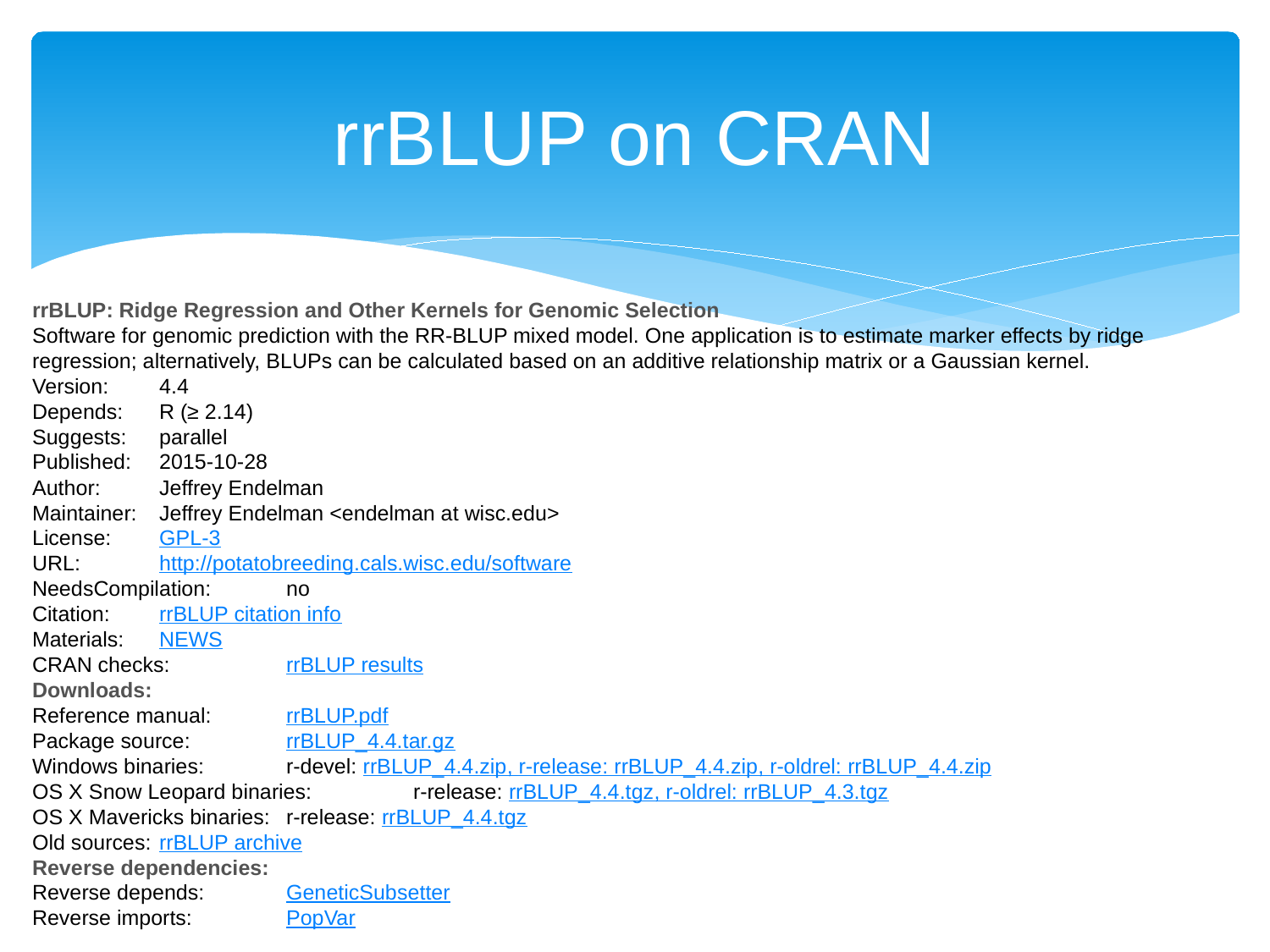

# rrBLUP on CRAN
rrBLUP: Ridge Regression and Other Kernels for Genomic Selection
Software for genomic prediction with the RR-BLUP mixed model. One application is to estimate marker effects by ridge regression; alternatively, BLUPs can be calculated based on an additive relationship matrix or a Gaussian kernel.
Version:	4.4
Depends:	R (≥ 2.14)
Suggests:	parallel
Published:	2015-10-28
Author:	Jeffrey Endelman
Maintainer:	Jeffrey Endelman <endelman at wisc.edu>
License:	GPL-3
URL:	http://potatobreeding.cals.wisc.edu/software
NeedsCompilation:	no
Citation:	rrBLUP citation info
Materials:	NEWS
CRAN checks:	rrBLUP results
Downloads:
Reference manual:	rrBLUP.pdf
Package source:	rrBLUP_4.4.tar.gz
Windows binaries:	r-devel: rrBLUP_4.4.zip, r-release: rrBLUP_4.4.zip, r-oldrel: rrBLUP_4.4.zip
OS X Snow Leopard binaries:	r-release: rrBLUP_4.4.tgz, r-oldrel: rrBLUP_4.3.tgz
OS X Mavericks binaries:	r-release: rrBLUP_4.4.tgz
Old sources:	rrBLUP archive
Reverse dependencies:
Reverse depends:	GeneticSubsetter
Reverse imports:	PopVar